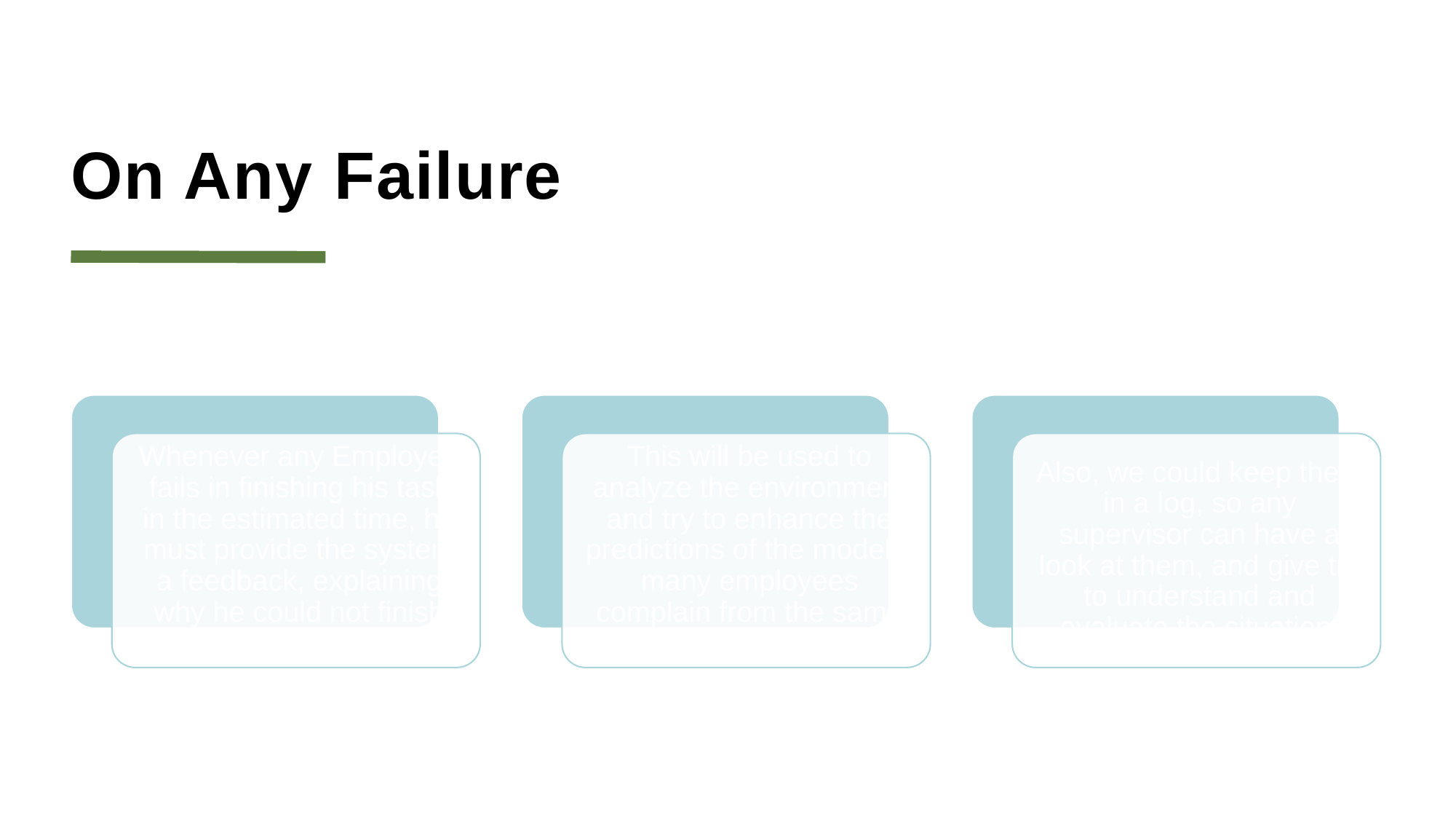

# On Any Failure
Whenever any Employee fails in finishing his task in the estimated time, he must provide the system a feedback, explaining why he could not finish the task.
This will be used to analyze the environment and try to enhance the predictions of the model if many employees complain from the same problem.
Also, we could keep them in a log, so any supervisor can have a look at them, and give try to understand and evaluate the situation.